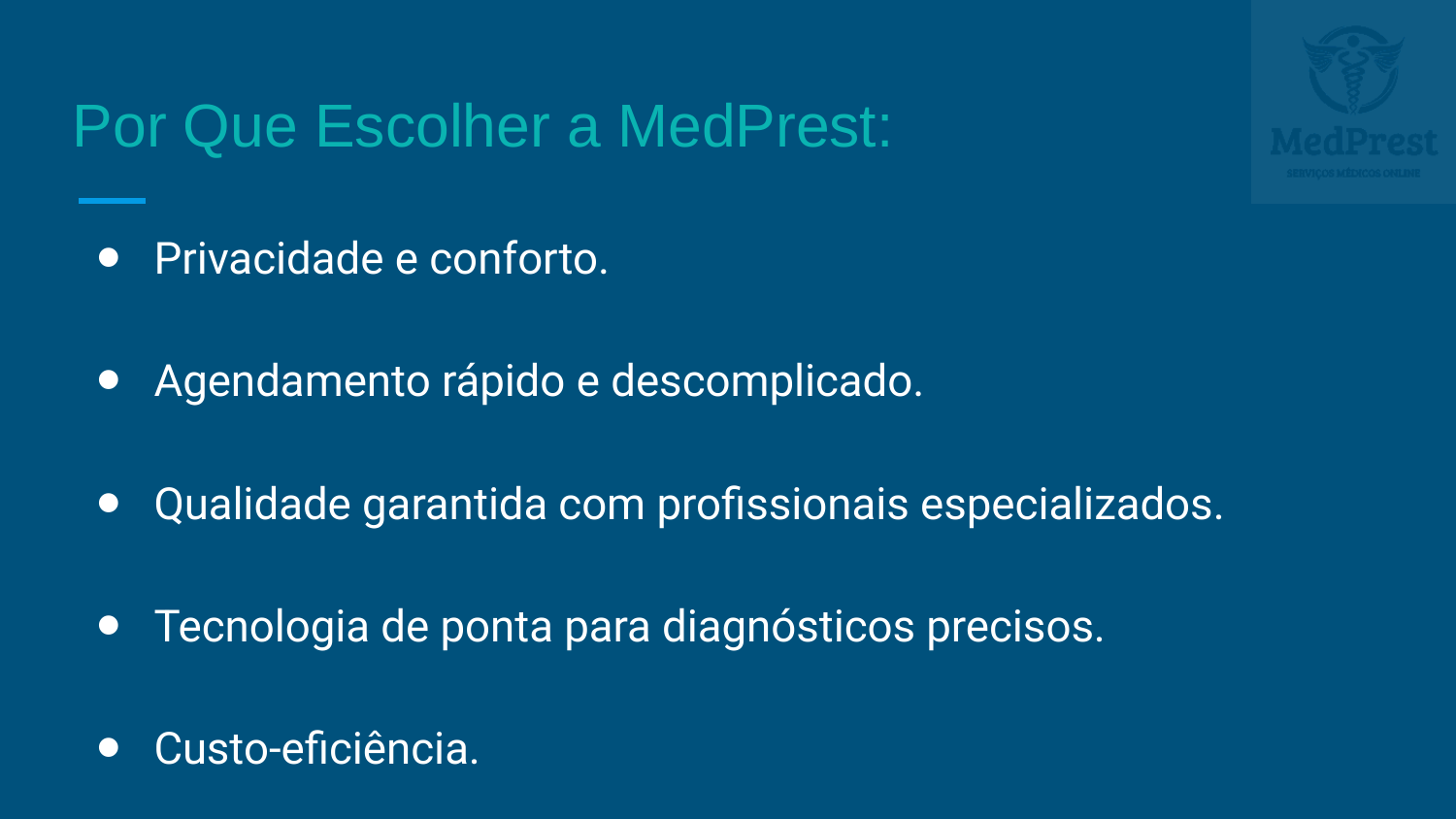

# Por Que Escolher a MedPrest:
Privacidade e conforto.

Agendamento rápido e descomplicado.

Qualidade garantida com profissionais especializados.

Tecnologia de ponta para diagnósticos precisos.

Custo-eficiência.